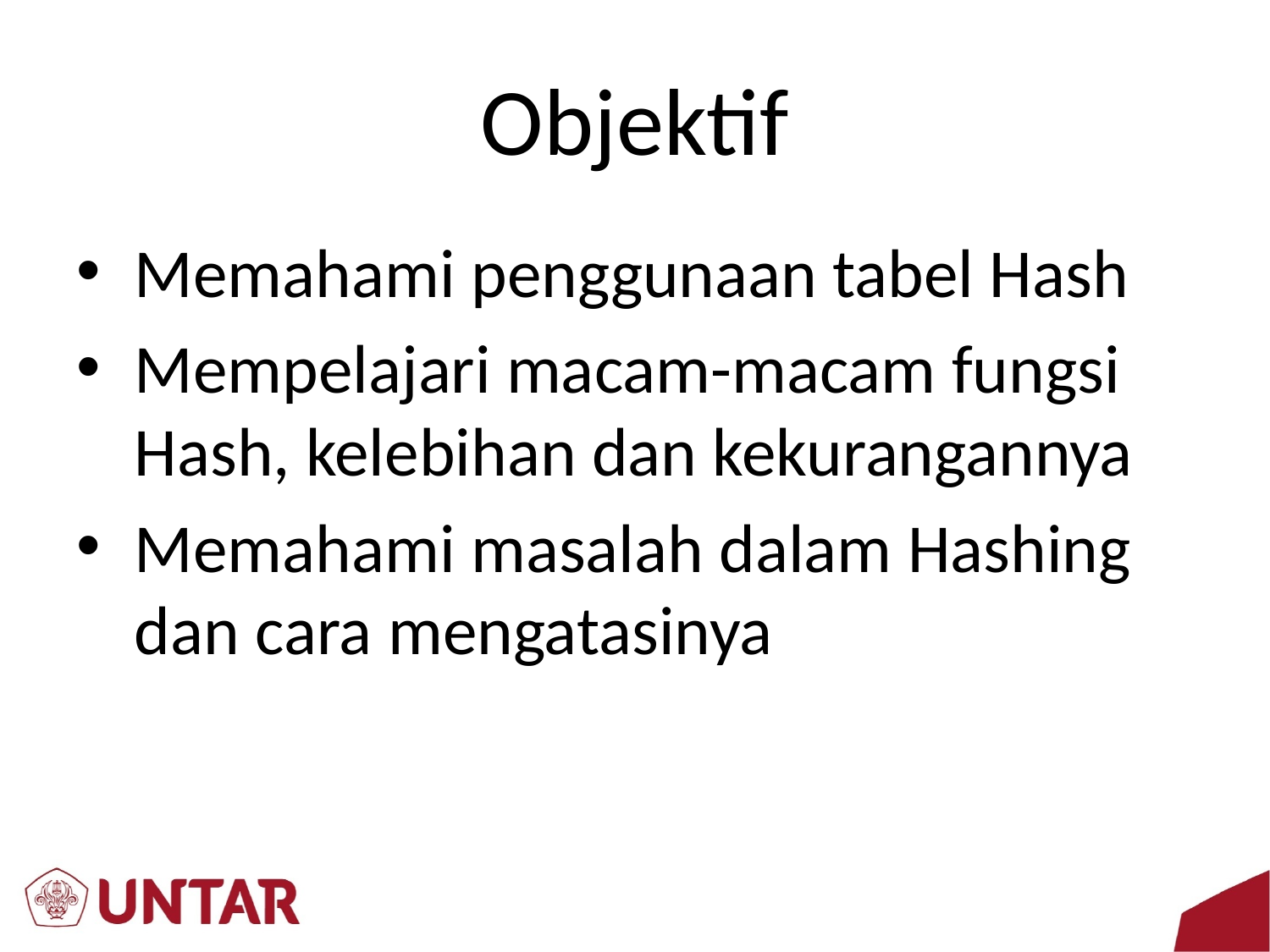

# Objektif
Memahami penggunaan tabel Hash
Mempelajari macam-macam fungsi Hash, kelebihan dan kekurangannya
Memahami masalah dalam Hashing dan cara mengatasinya